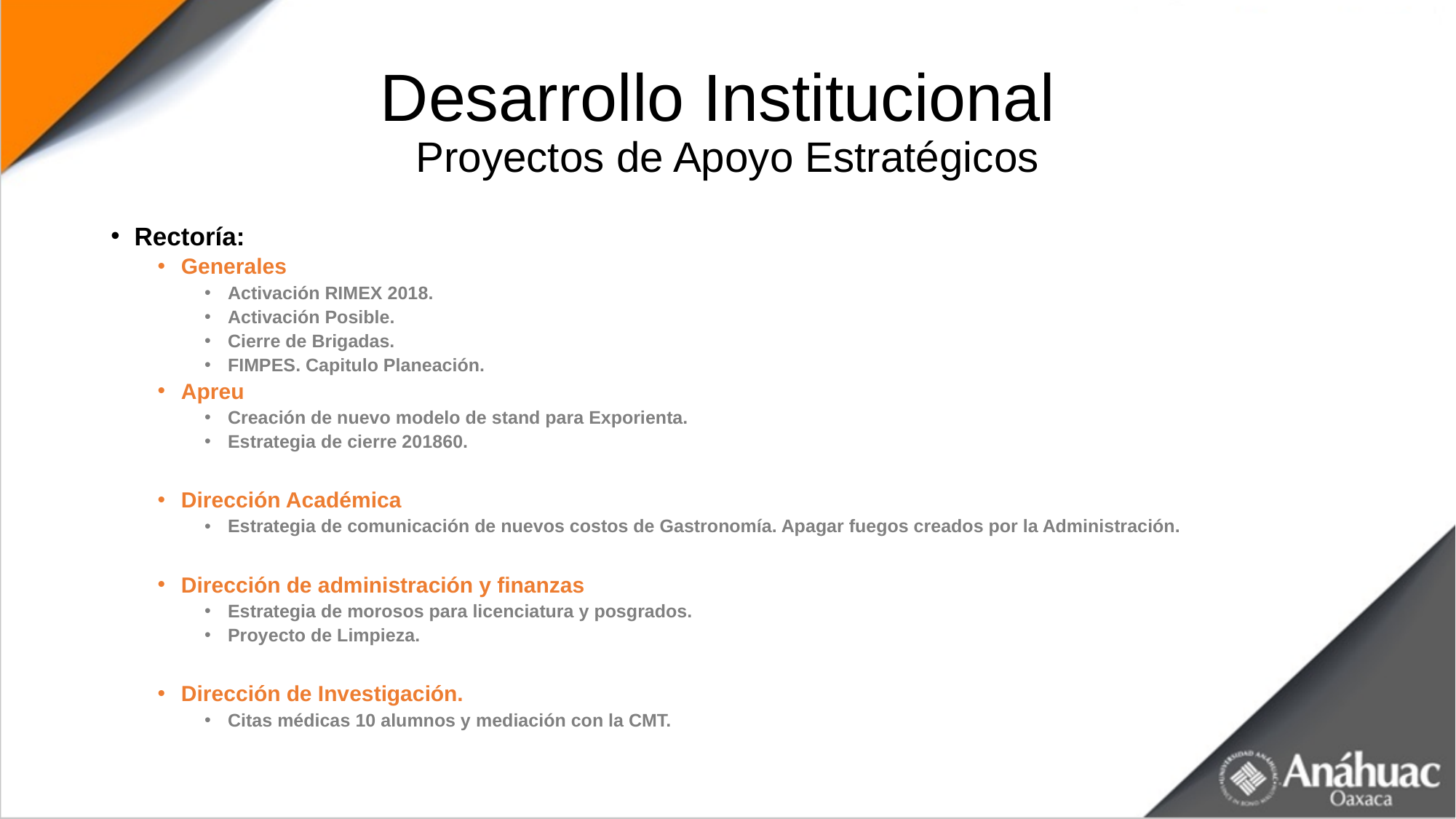

# Desarrollo Institucional Proyectos de Apoyo Estratégicos
Rectoría:
Generales
Activación RIMEX 2018.
Activación Posible.
Cierre de Brigadas.
FIMPES. Capitulo Planeación.
Apreu
Creación de nuevo modelo de stand para Exporienta.
Estrategia de cierre 201860.

Dirección Académica
Estrategia de comunicación de nuevos costos de Gastronomía. Apagar fuegos creados por la Administración.

Dirección de administración y finanzas
Estrategia de morosos para licenciatura y posgrados.
Proyecto de Limpieza.

Dirección de Investigación.
Citas médicas 10 alumnos y mediación con la CMT.